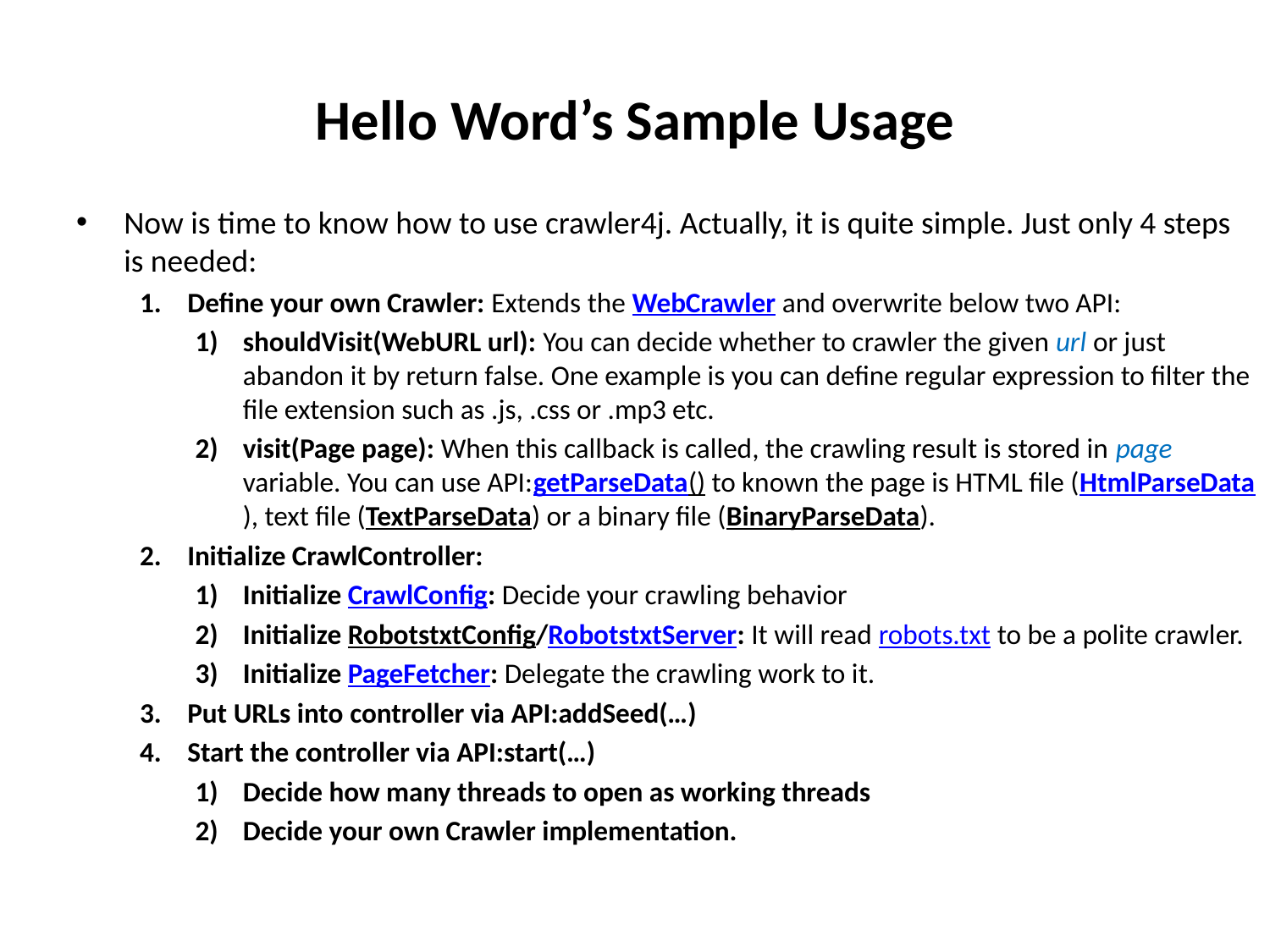

# Hello Word’s Sample Usage
Now is time to know how to use crawler4j. Actually, it is quite simple. Just only 4 steps is needed:
Define your own Crawler: Extends the WebCrawler and overwrite below two API:
shouldVisit(WebURL url): You can decide whether to crawler the given url or just abandon it by return false. One example is you can define regular expression to filter the file extension such as .js, .css or .mp3 etc.
visit(Page page): When this callback is called, the crawling result is stored in page variable. You can use API:getParseData() to known the page is HTML file (HtmlParseData), text file (TextParseData) or a binary file (BinaryParseData).
Initialize CrawlController:
Initialize CrawlConfig: Decide your crawling behavior
Initialize RobotstxtConfig/RobotstxtServer: It will read robots.txt to be a polite crawler.
Initialize PageFetcher: Delegate the crawling work to it.
Put URLs into controller via API:addSeed(…)
Start the controller via API:start(…)
Decide how many threads to open as working threads
Decide your own Crawler implementation.